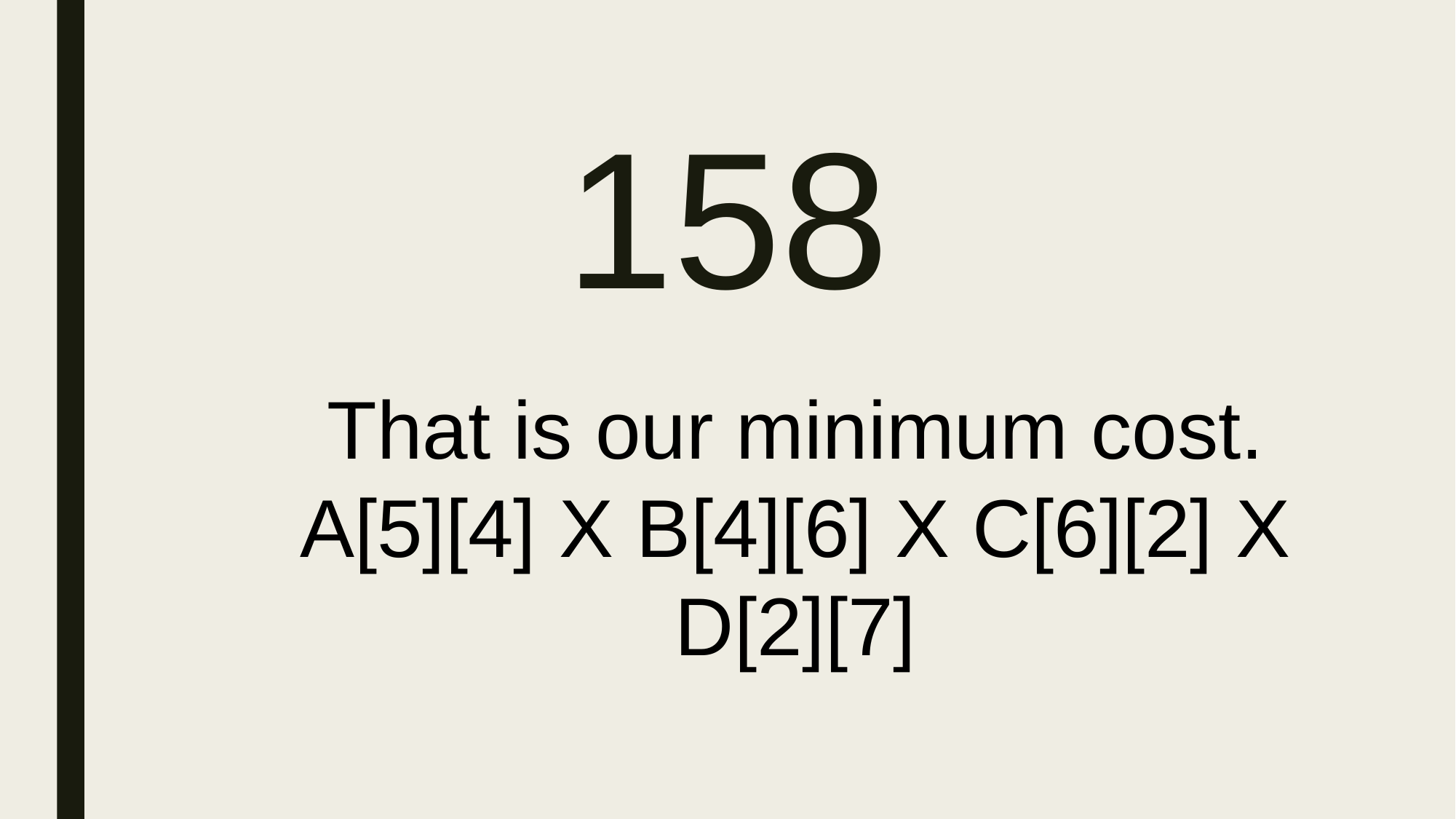

158
That is our minimum cost.
A[5][4] X B[4][6] X C[6][2] X D[2][7]